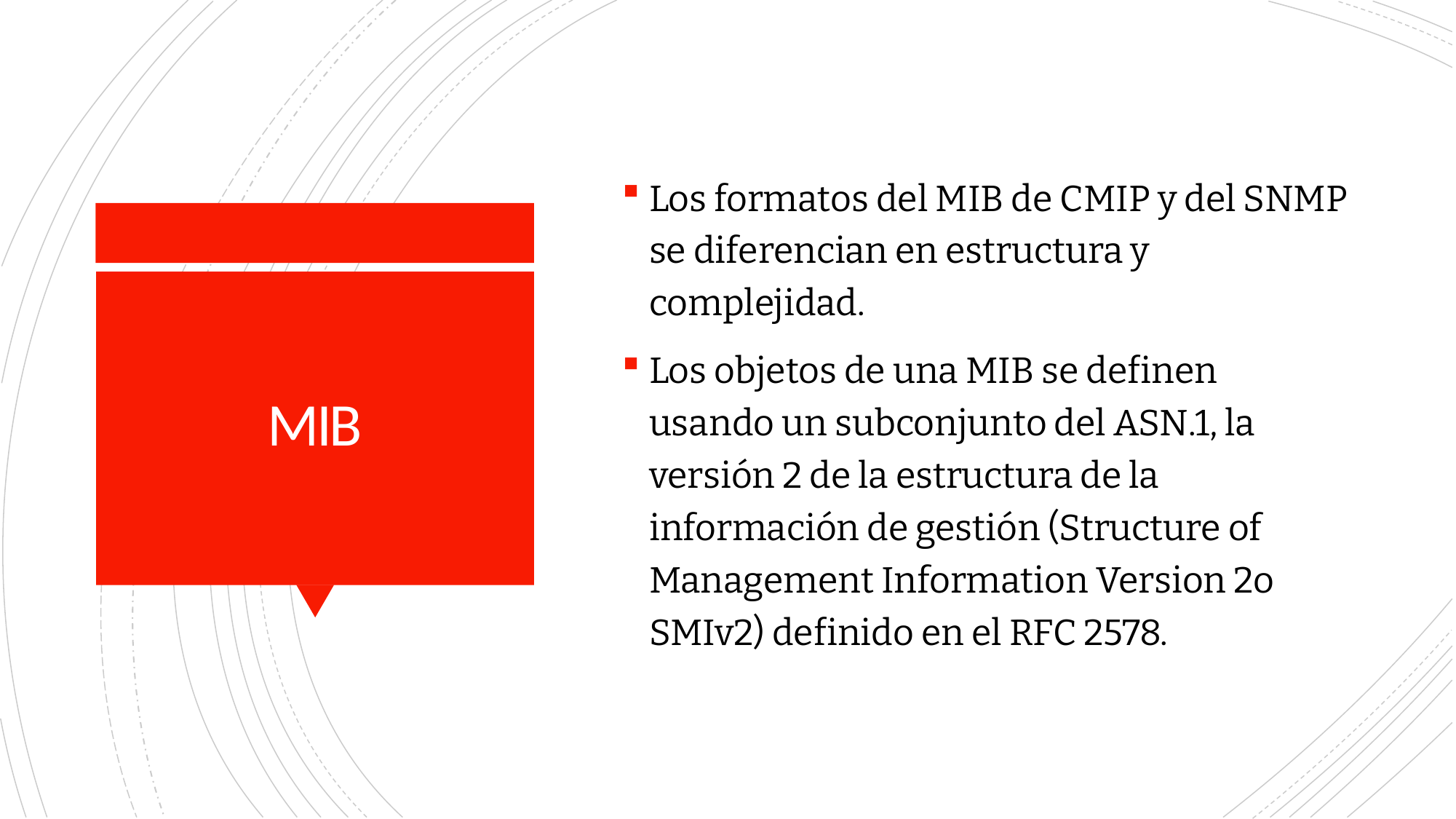

Los formatos del MIB de CMIP y del SNMP se diferencian en estructura y complejidad.
Los objetos de una MIB se definen usando un subconjunto del ASN.1, la versión 2 de la estructura de la información de gestión (Structure of Management Information Version 2o SMIv2) definido en el RFC 2578.
# MIB